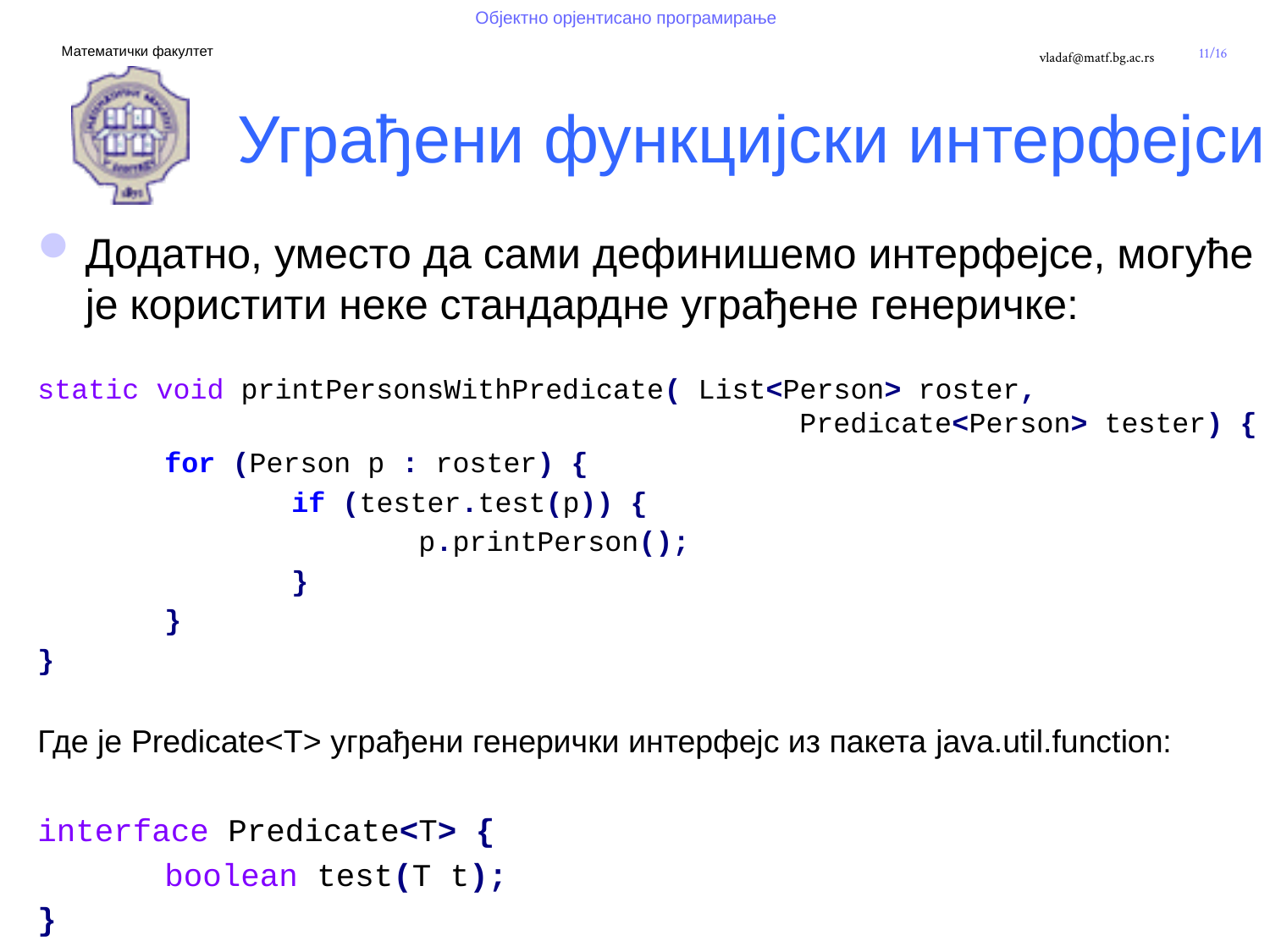

# Уграђени функцијски интерфејси
Додатно, уместо да сами дефинишемо интерфејсе, могуће је користити неке стандардне уграђене генеричке:

static void printPersonsWithPredicate( List<Person> roster, 							Predicate<Person> tester) {
	for (Person p : roster) {
		if (tester.test(p)) {
			p.printPerson();
		}
	}
}

Где је Predicate<T> уграђени генерички интерфејс из пакета java.util.function:

interface Predicate<T> {
	boolean test(T t);
}